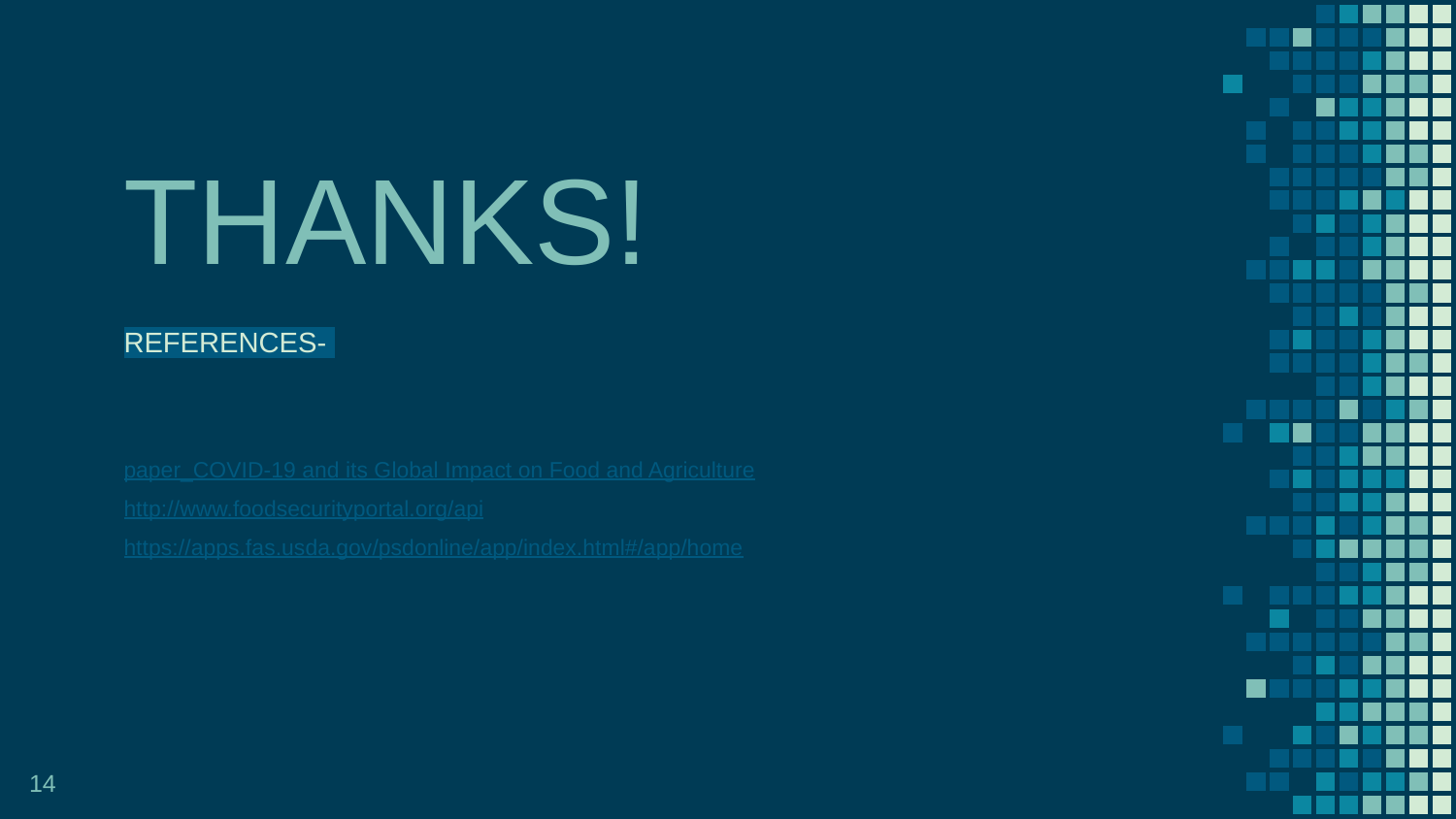

THANKS!
REFERENCES-
paper_COVID-19 and its Global Impact on Food and Agriculture
http://www.foodsecurityportal.org/api
https://apps.fas.usda.gov/psdonline/app/index.html#/app/home

14